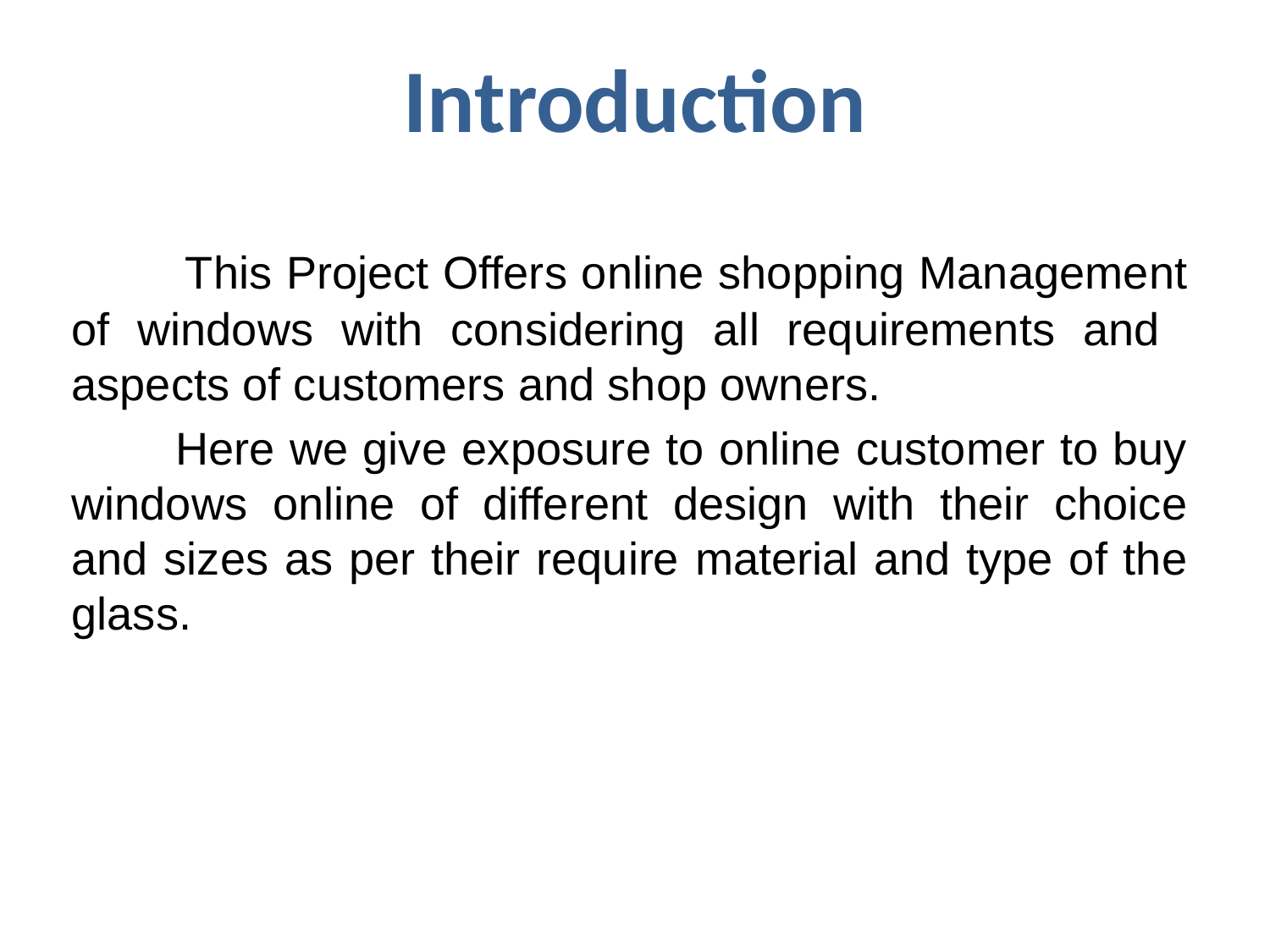

# Introduction
        This Project Offers online shopping Management of windows with considering all requirements and  aspects of customers and shop owners.
       Here we give exposure to online customer to buy windows online of different design with their choice and sizes as per their require material and type of the glass.